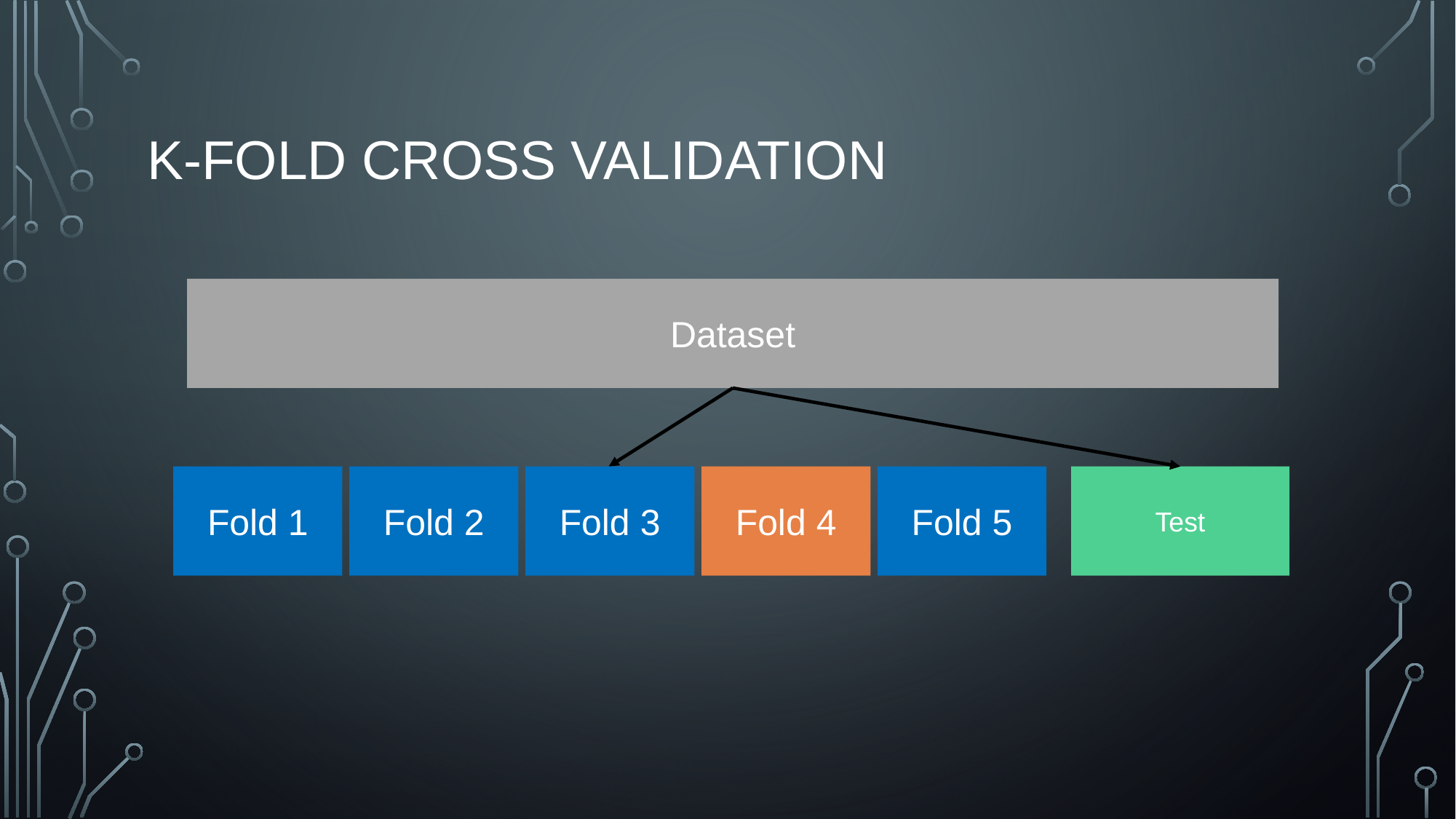

# K-fold cross validation
Dataset
Fold 1
Fold 2
Fold 3
Fold 4
Fold 5
Test